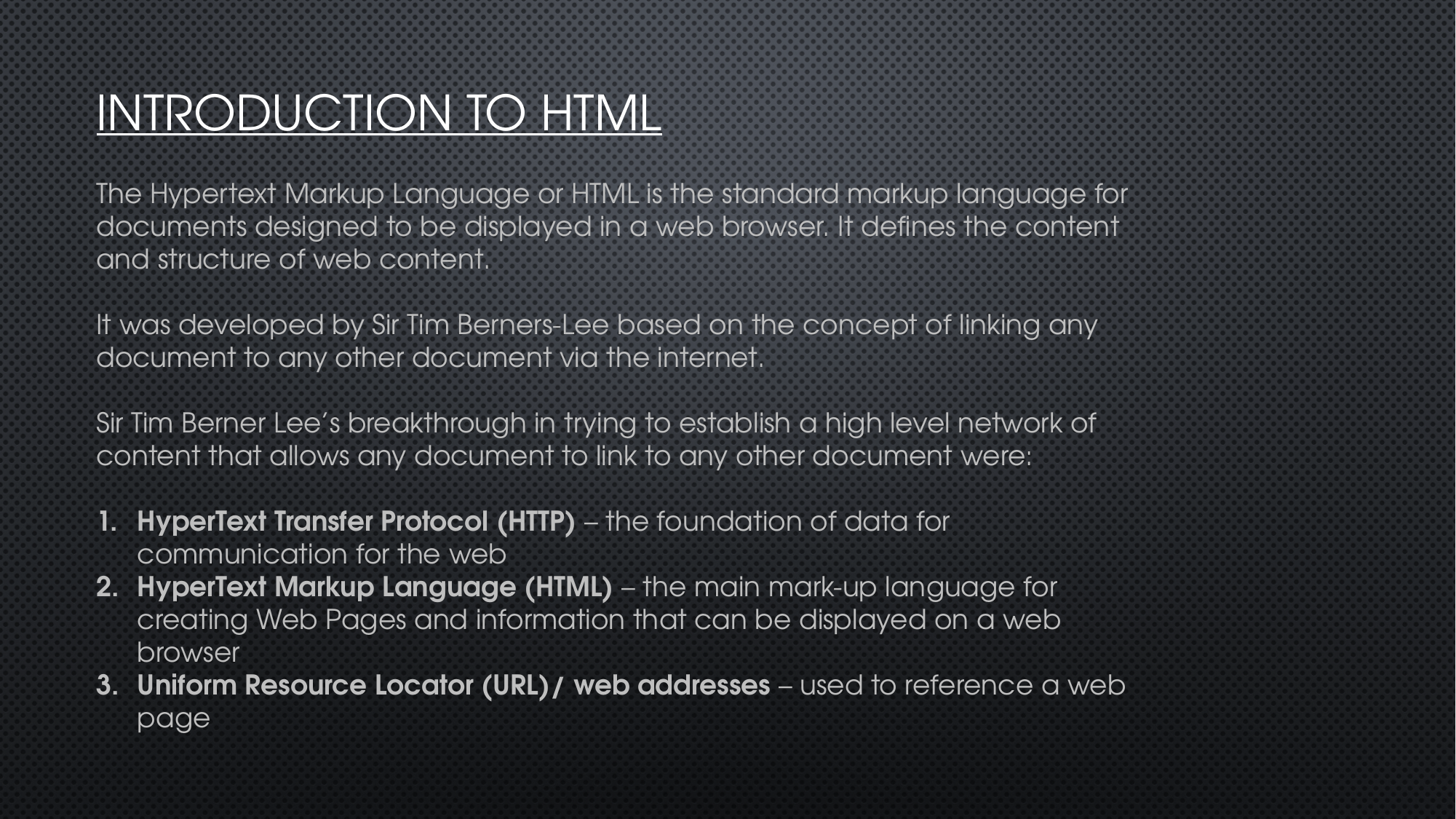

# Introduction to html
The Hypertext Markup Language or HTML is the standard markup language for documents designed to be displayed in a web browser. It defines the content and structure of web content.

It was developed by Sir Tim Berners-Lee based on the concept of linking any document to any other document via the internet.

Sir Tim Berner Lee’s breakthrough in trying to establish a high level network of content that allows any document to link to any other document were:

HyperText Transfer Protocol (HTTP) – the foundation of data for communication for the web
HyperText Markup Language (HTML) – the main mark-up language for creating Web Pages and information that can be displayed on a web browser
Uniform Resource Locator (URL)/ web addresses – used to reference a web page